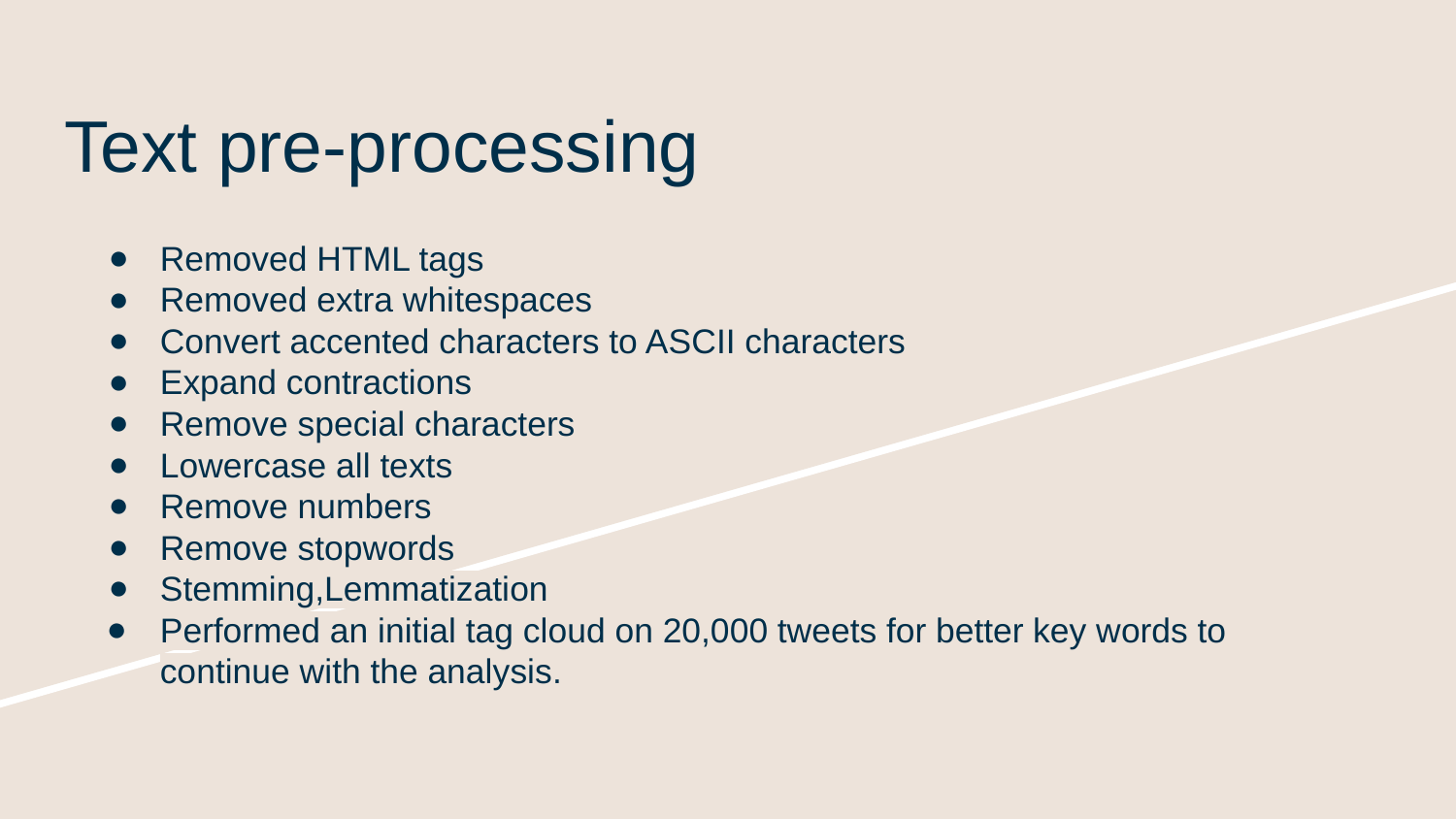

# Text pre-processing
Removed HTML tags
Removed extra whitespaces
Convert accented characters to ASCII characters
Expand contractions
Remove special characters
Lowercase all texts
Remove numbers
Remove stopwords
Stemming,Lemmatization
Performed an initial tag cloud on 20,000 tweets for better key words to continue with the analysis.